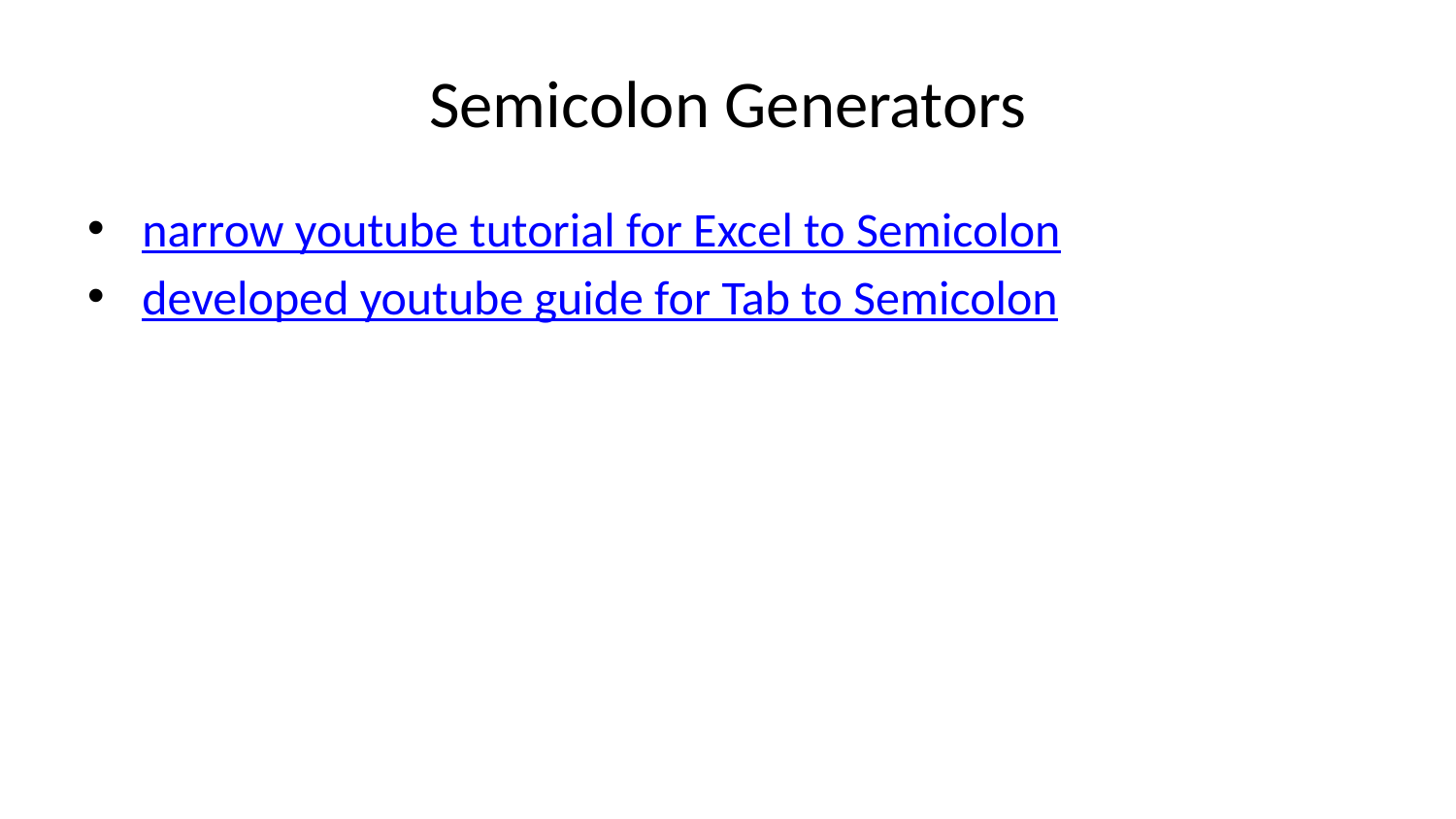

# Semicolon Generators
narrow youtube tutorial for Excel to Semicolon
developed youtube guide for Tab to Semicolon